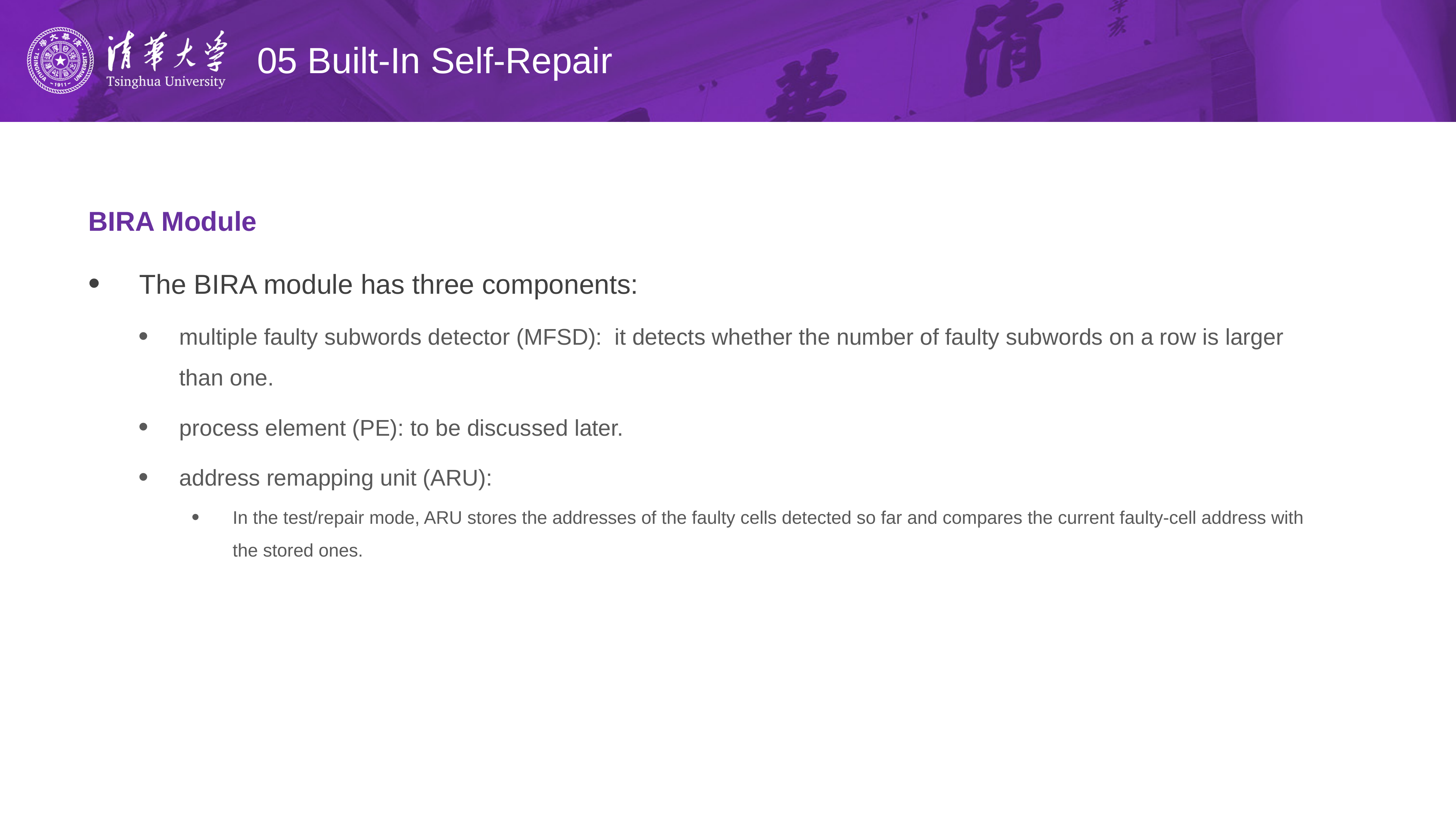

# 05 Built-In Self-Repair
BIRA Module
The BIRA module has three components:
multiple faulty subwords detector (MFSD):  it detects whether the number of faulty subwords on a row is larger than one.
process element (PE): to be discussed later.
address remapping unit (ARU):
In the test/repair mode, ARU stores the addresses of the faulty cells detected so far and compares the current faulty-cell address with the stored ones.